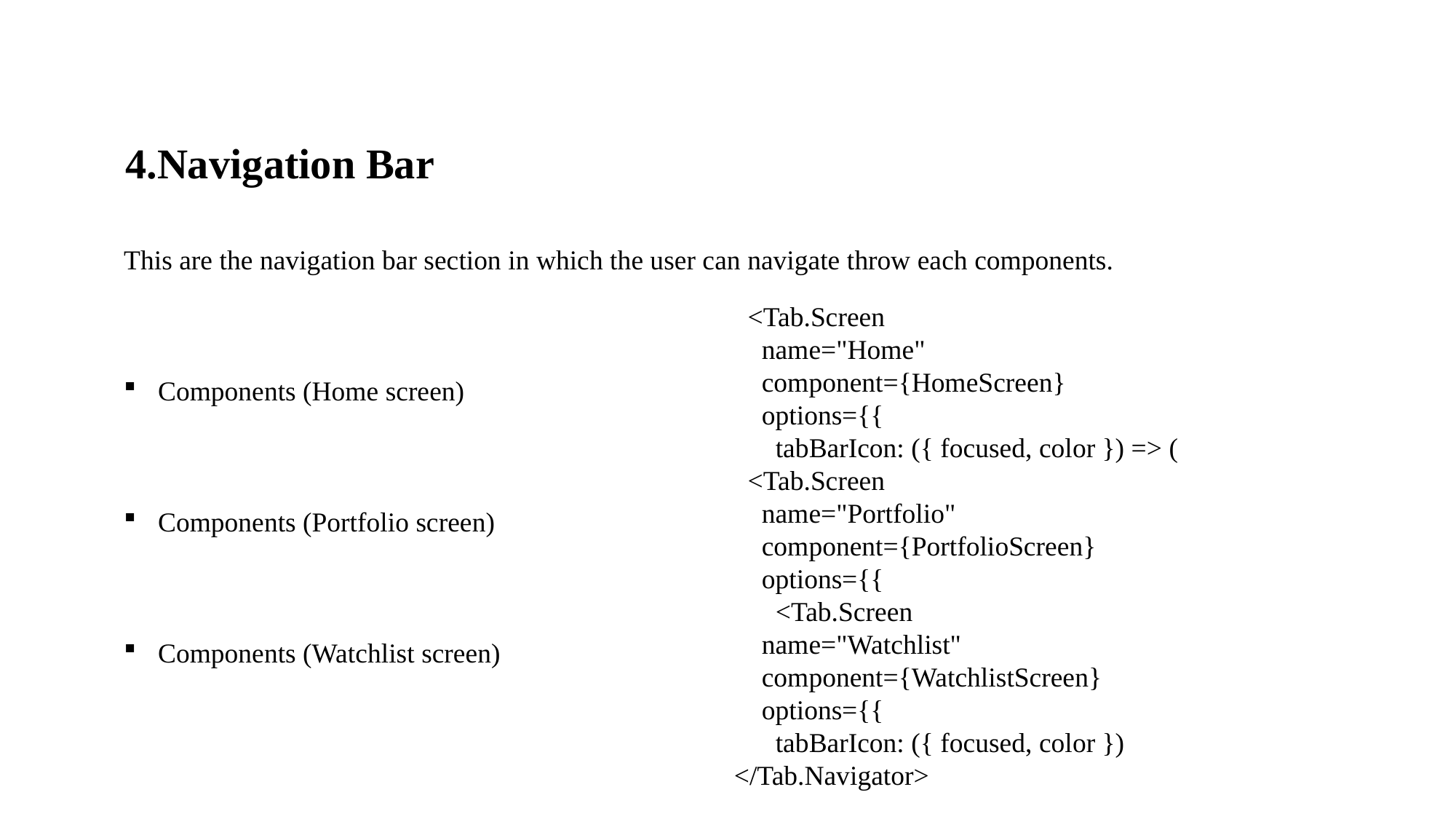

4.Navigation Bar
This are the navigation bar section in which the user can navigate throw each components.

Components (Home screen)

Components (Portfolio screen)

Components (Watchlist screen)

      <Tab.Screen
        name="Home"
        component={HomeScreen}
        options={{
          tabBarIcon: ({ focused, color }) => (
      <Tab.Screen
        name="Portfolio"
        component={PortfolioScreen}
        options={{
          <Tab.Screen
        name="Watchlist"
        component={WatchlistScreen}
        options={{
          tabBarIcon: ({ focused, color })
    </Tab.Navigator>